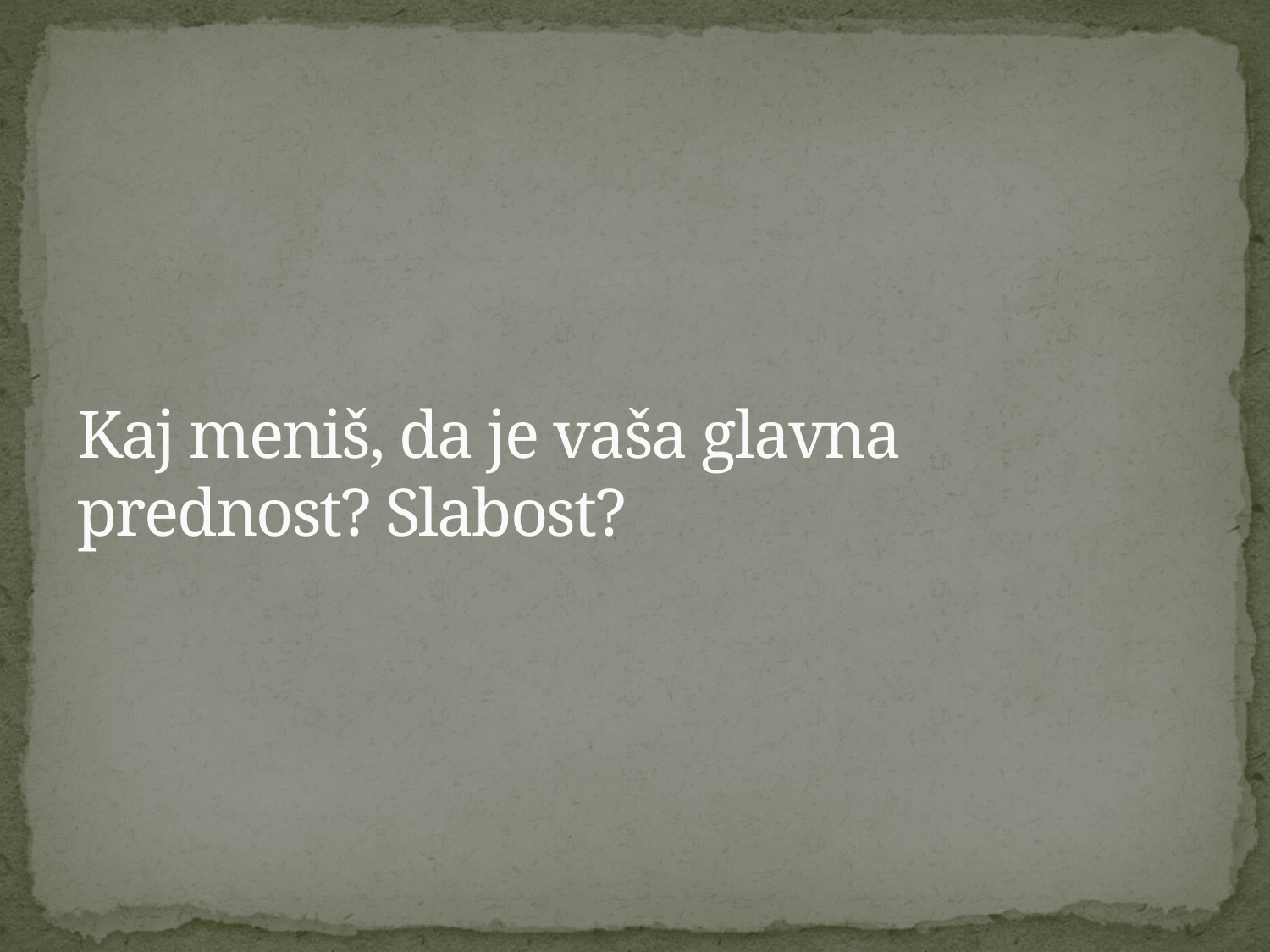

# Kaj meniš, da je vaša glavna prednost? Slabost?